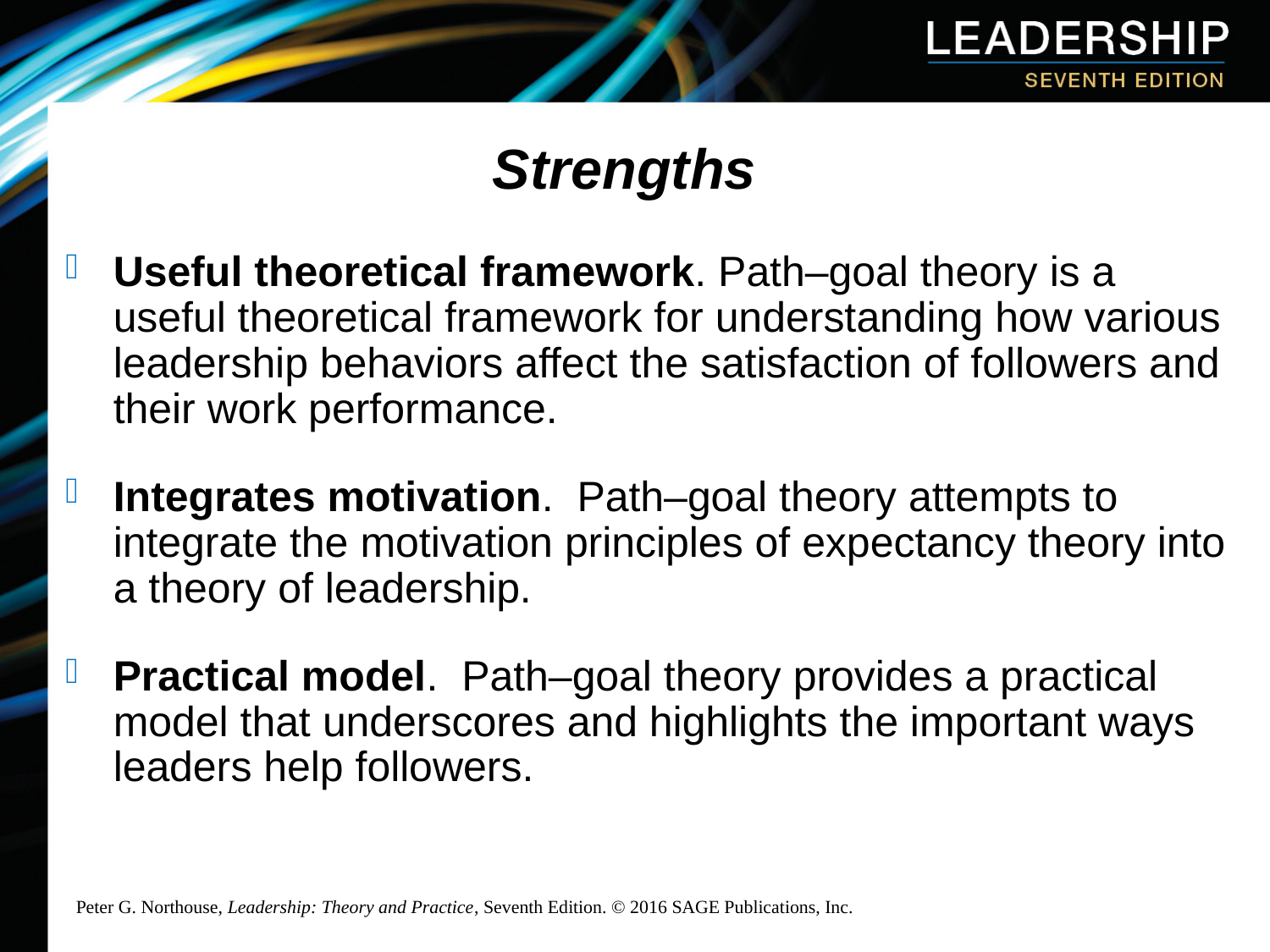

# Strengths
Useful theoretical framework. Path–goal theory is a useful theoretical framework for understanding how various leadership behaviors affect the satisfaction of followers and their work performance.
Integrates motivation.  Path–goal theory attempts to integrate the motivation principles of expectancy theory into a theory of leadership.
Practical model.  Path–goal theory provides a practical model that underscores and highlights the important ways leaders help followers.
Peter G. Northouse, Leadership: Theory and Practice, Seventh Edition. © 2016 SAGE Publications, Inc.